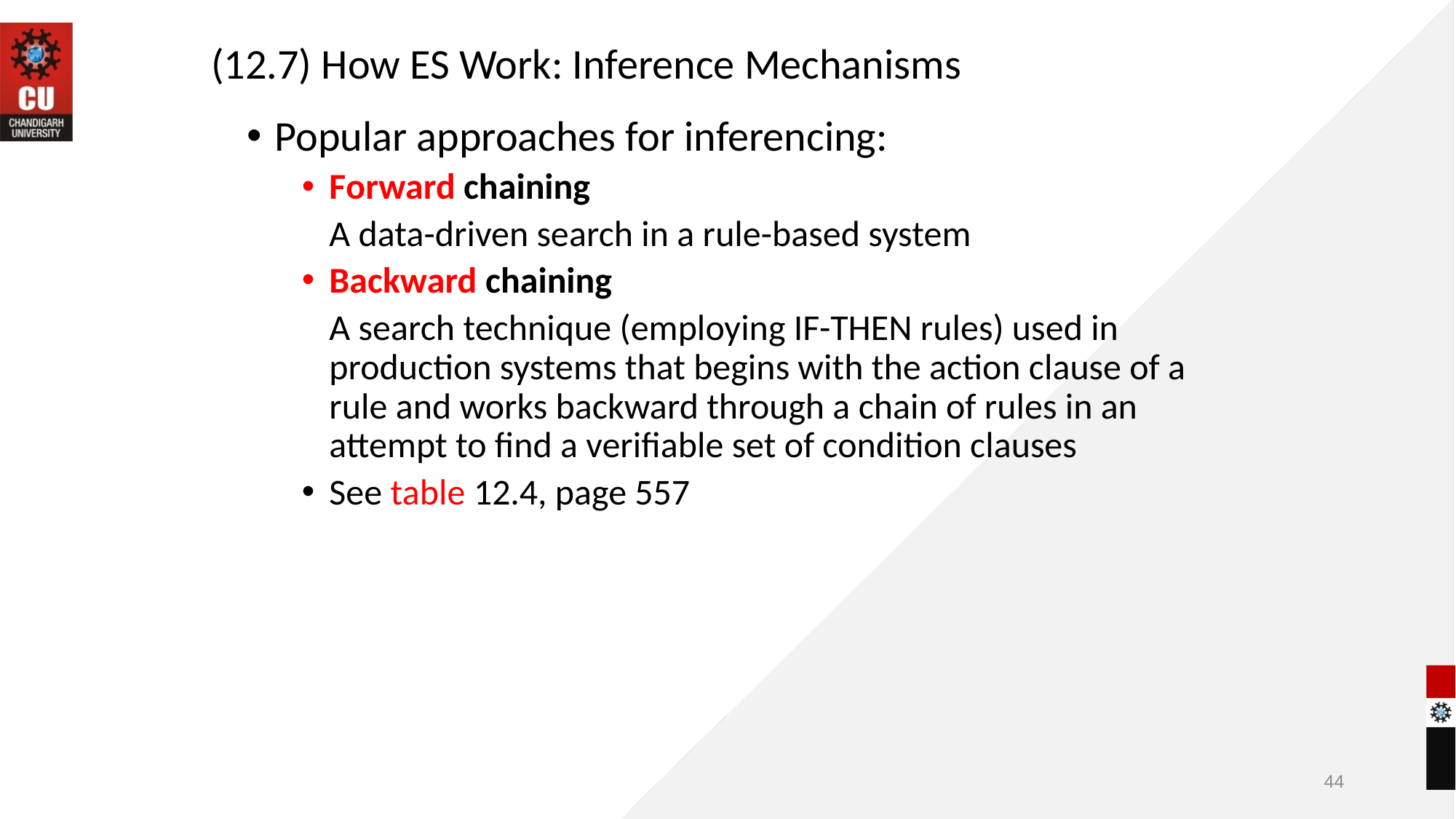

# (12.7) How ES Work: Inference Mechanisms
Popular approaches for inferencing:
Forward chaining
	A data-driven search in a rule-based system
Backward chaining
	A search technique (employing IF-THEN rules) used in production systems that begins with the action clause of a rule and works backward through a chain of rules in an attempt to find a verifiable set of condition clauses
See table 12.4, page 557
44